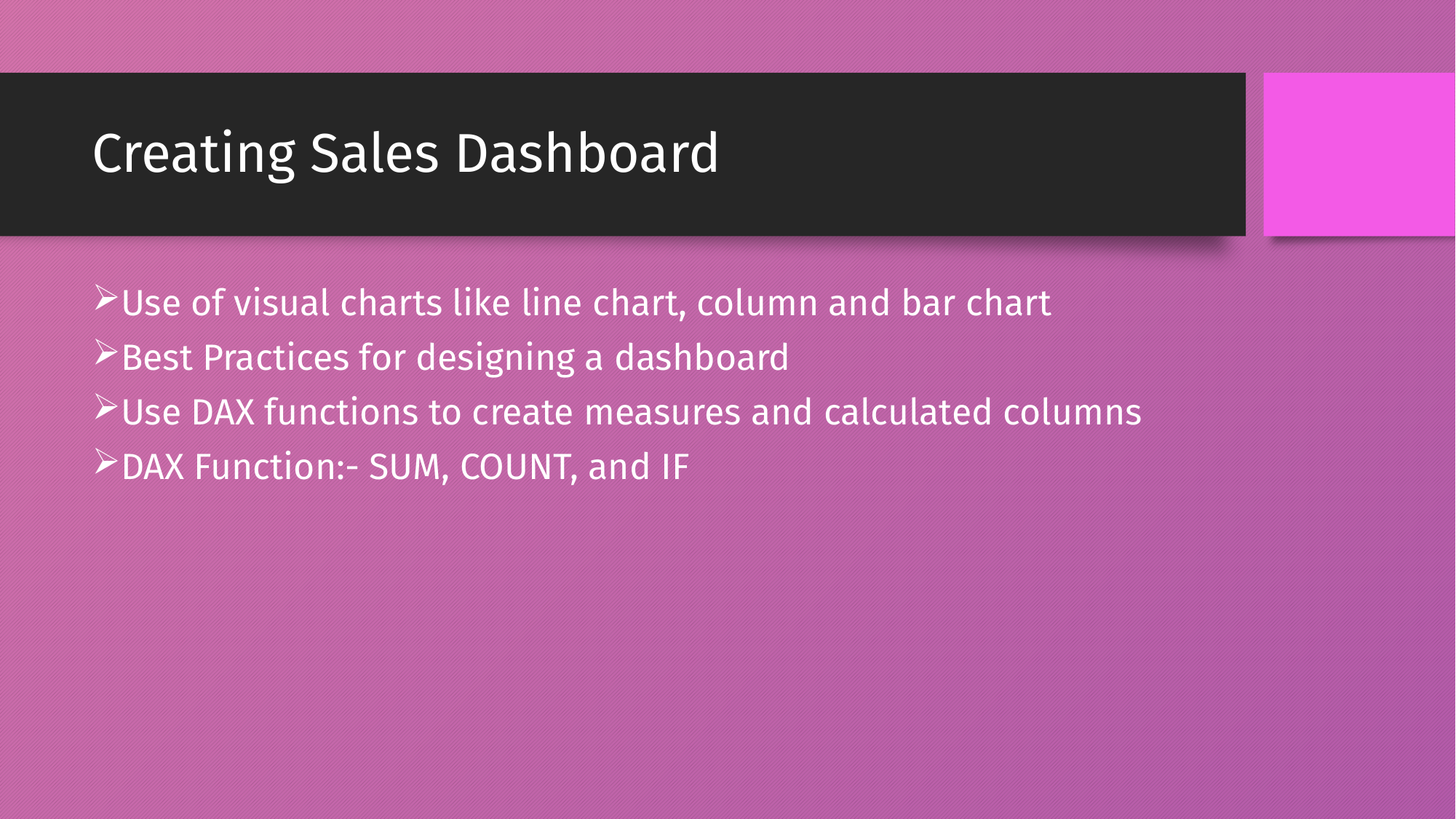

# Creating Sales Dashboard
Use of visual charts like line chart, column and bar chart
Best Practices for designing a dashboard
Use DAX functions to create measures and calculated columns
DAX Function:- SUM, COUNT, and IF